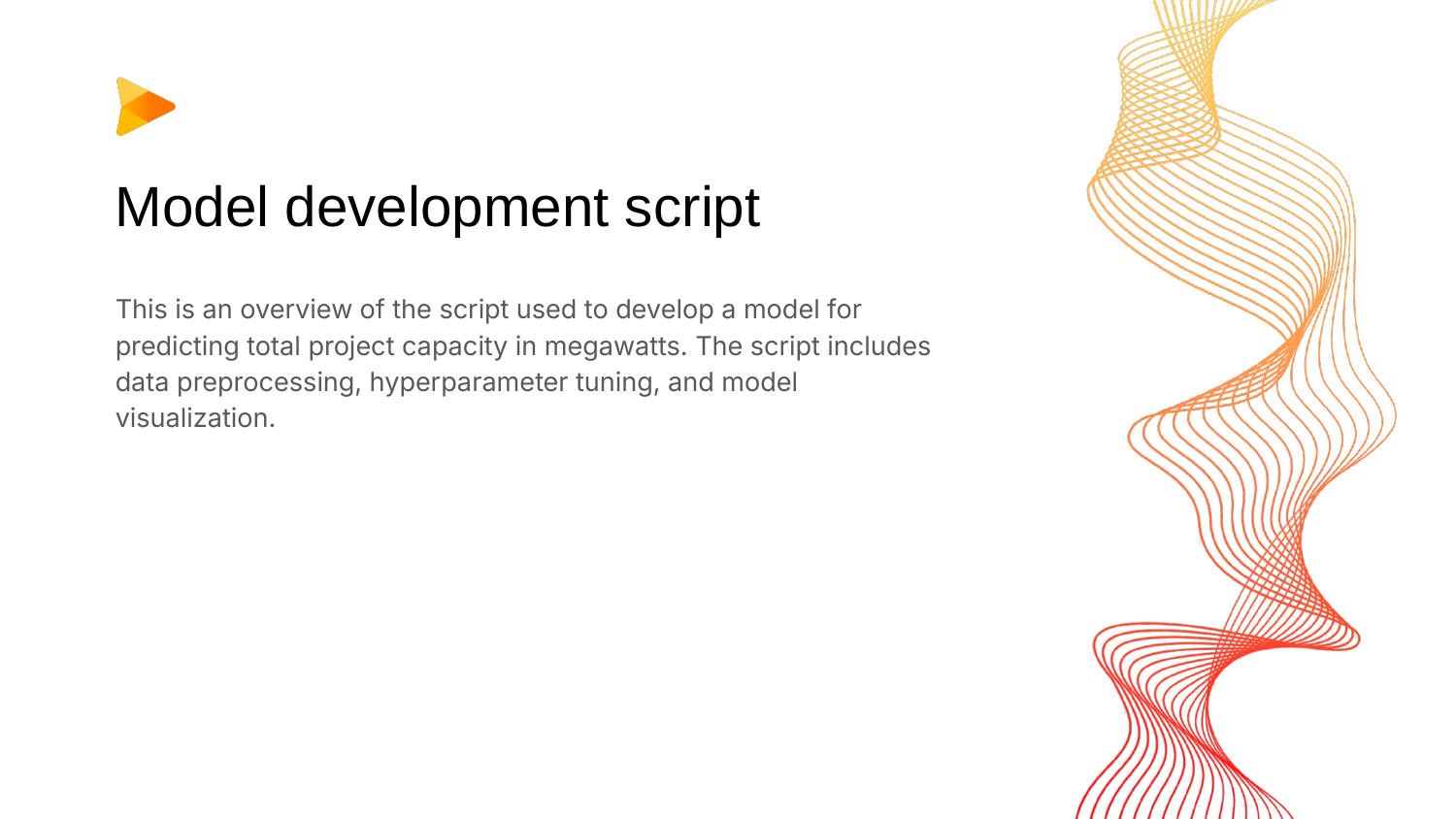

# Model development script
This is an overview of the script used to develop a model for predicting total project capacity in megawatts. The script includes data preprocessing, hyperparameter tuning, and model visualization.